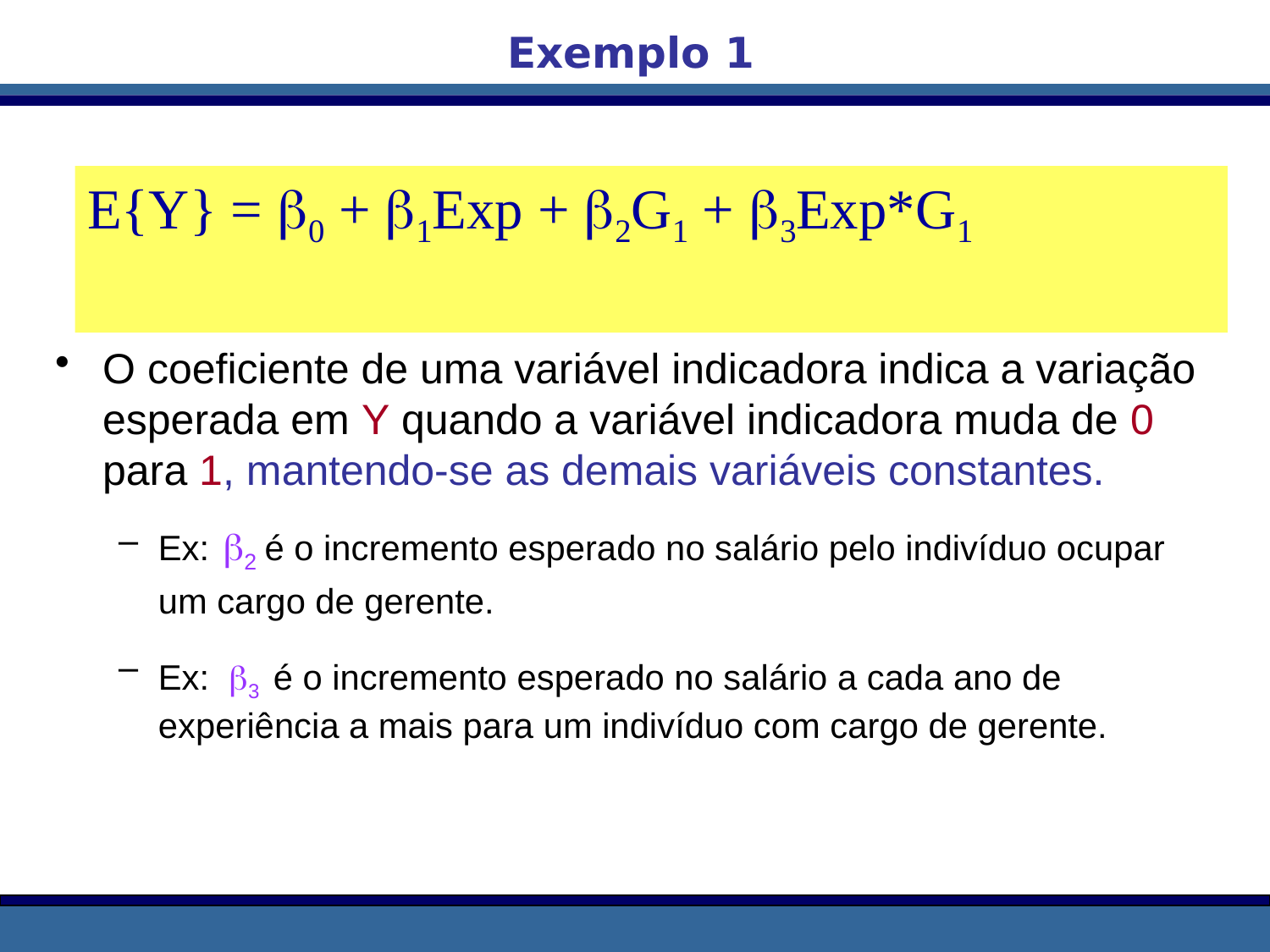

Exemplo 1
E{Y} = β0 + β1Exp + β2G1 + β3Exp*G1

O coeficiente de uma variável indicadora indica a variação esperada em Y quando a variável indicadora muda de 0 para 1, mantendo-se as demais variáveis constantes.
Ex: β2 é o incremento esperado no salário pelo indivíduo ocupar um cargo de gerente.
Ex:  β3 é o incremento esperado no salário a cada ano de experiência a mais para um indivíduo com cargo de gerente.